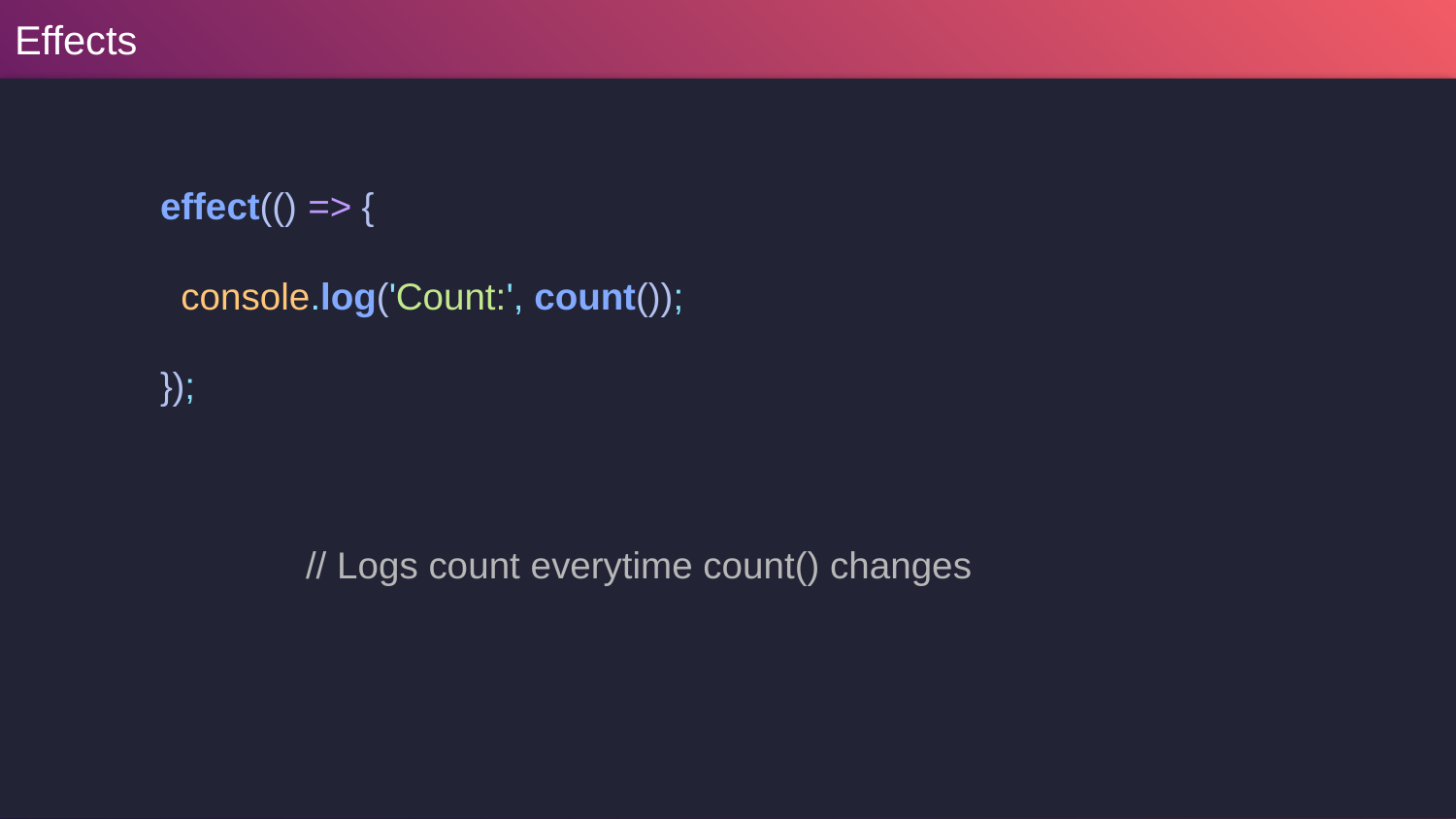

# Effects

effect(() => {
  console.log('Count:', count());
});

		// Logs count everytime count() changes